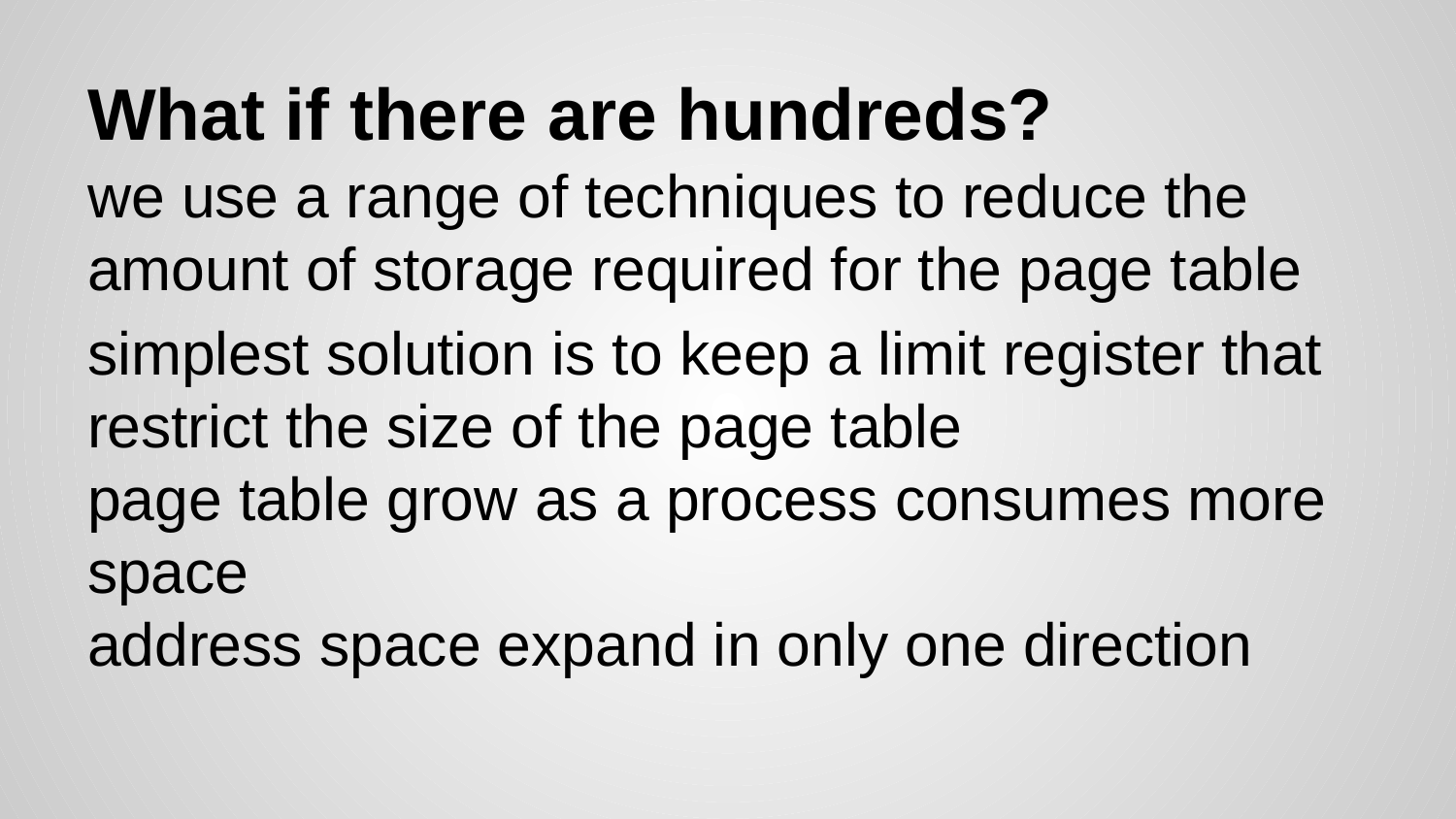

# What if there are hundreds?
we use a range of techniques to reduce the amount of storage required for the page table
simplest solution is to keep a limit register that restrict the size of the page table
page table grow as a process consumes more space
address space expand in only one direction